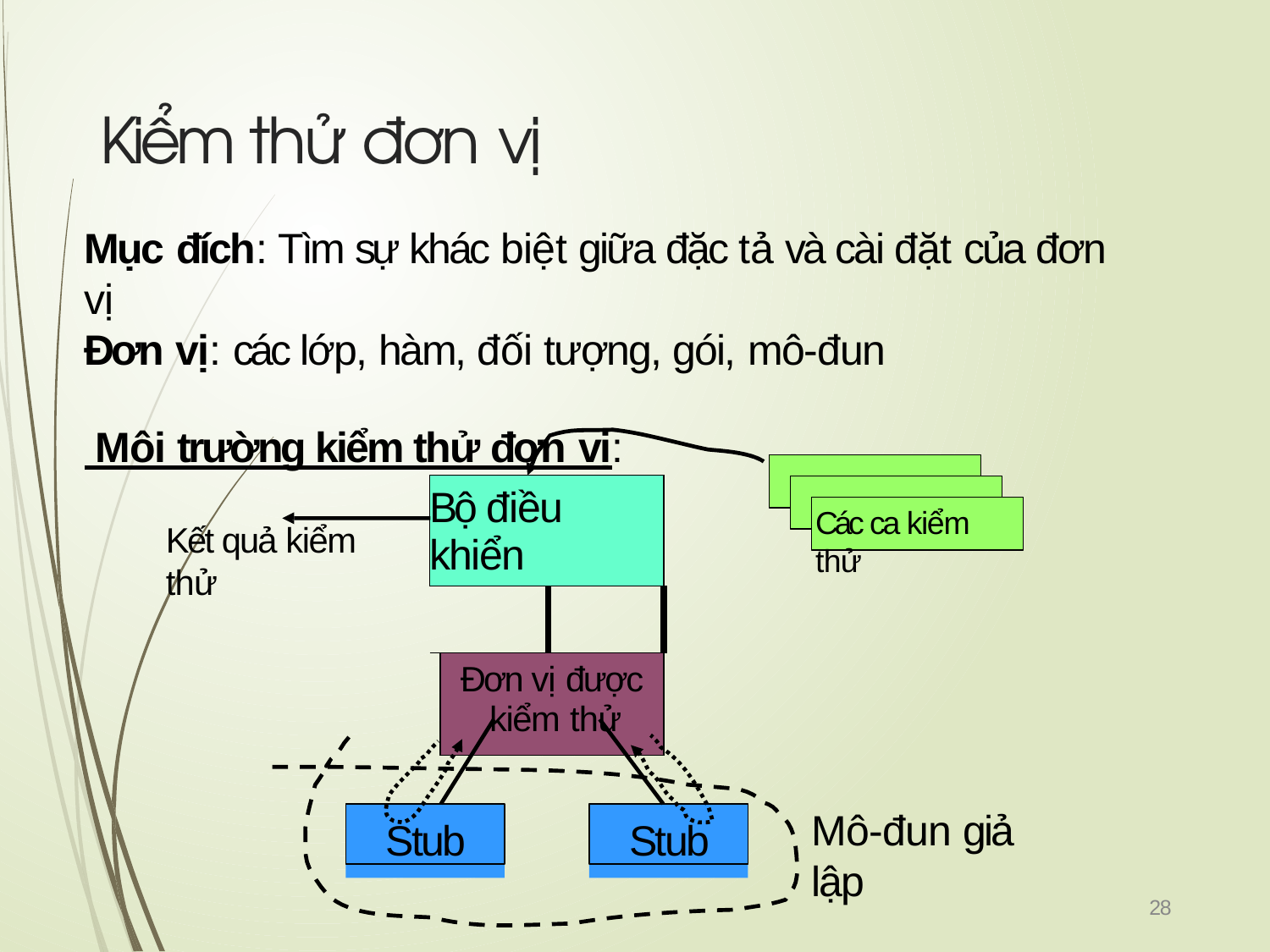

# Kiểm thử đơn vị
Mục đích:	Tìm sự khác biệt giữa đặc tả và cài đặt của đơn vị
Đơn vị:	các lớp, hàm, đối tượng, gói, mô-đun

 Môi trường kiểm thử đơn vị:

| Bộ điều khiển |  |  |
| --- | --- | --- |
|  |  |  |
|  | Đơn vị được kiểm thử |  |
Các ca kiểm thử

Kết quả kiểm thử

Mô-đun giả lập

Stub

Stub
28